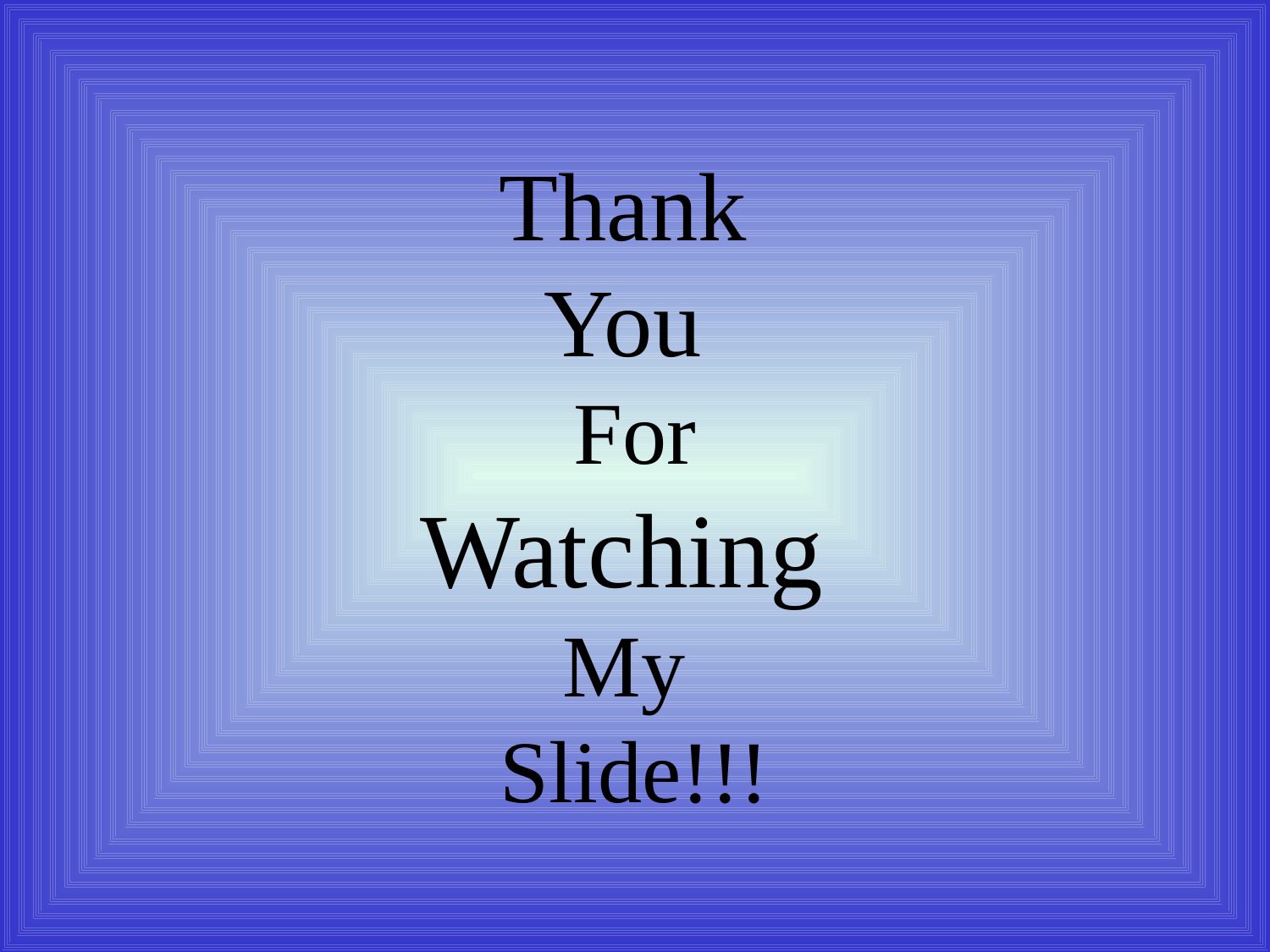

# Thank You For Watching My Slide!!!